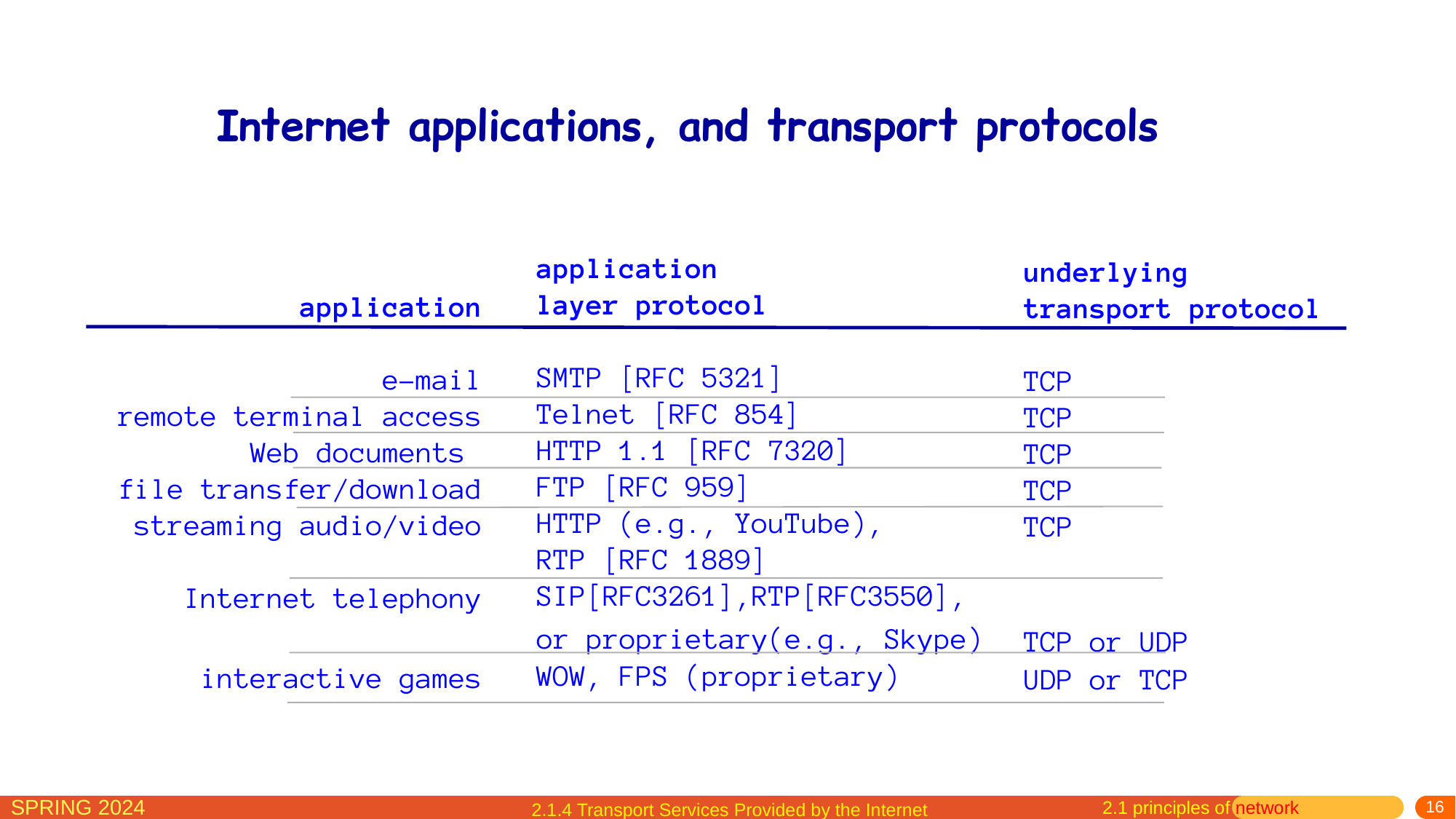

# Internet applications, and transport protocols
application
layer protocol

SMTP [RFC 5321]
Telnet [RFC 854]
HTTP 1.1 [RFC 7320]
FTP [RFC 959]
HTTP (e.g., YouTube),
RTP [RFC 1889]
SIP[RFC3261],RTP[RFC3550],
or proprietary(e.g., Skype)
WOW, FPS (proprietary)
underlying
transport protocol

TCP
TCP
TCP
TCP
TCP

TCP or UDP
UDP or TCP
application

e-mail
remote terminal access
Web documents
file transfer/download
streaming audio/video

Internet telephony

interactive games

2.1 principles of network applications
 2.1.4 Transport Services Provided by the Internet